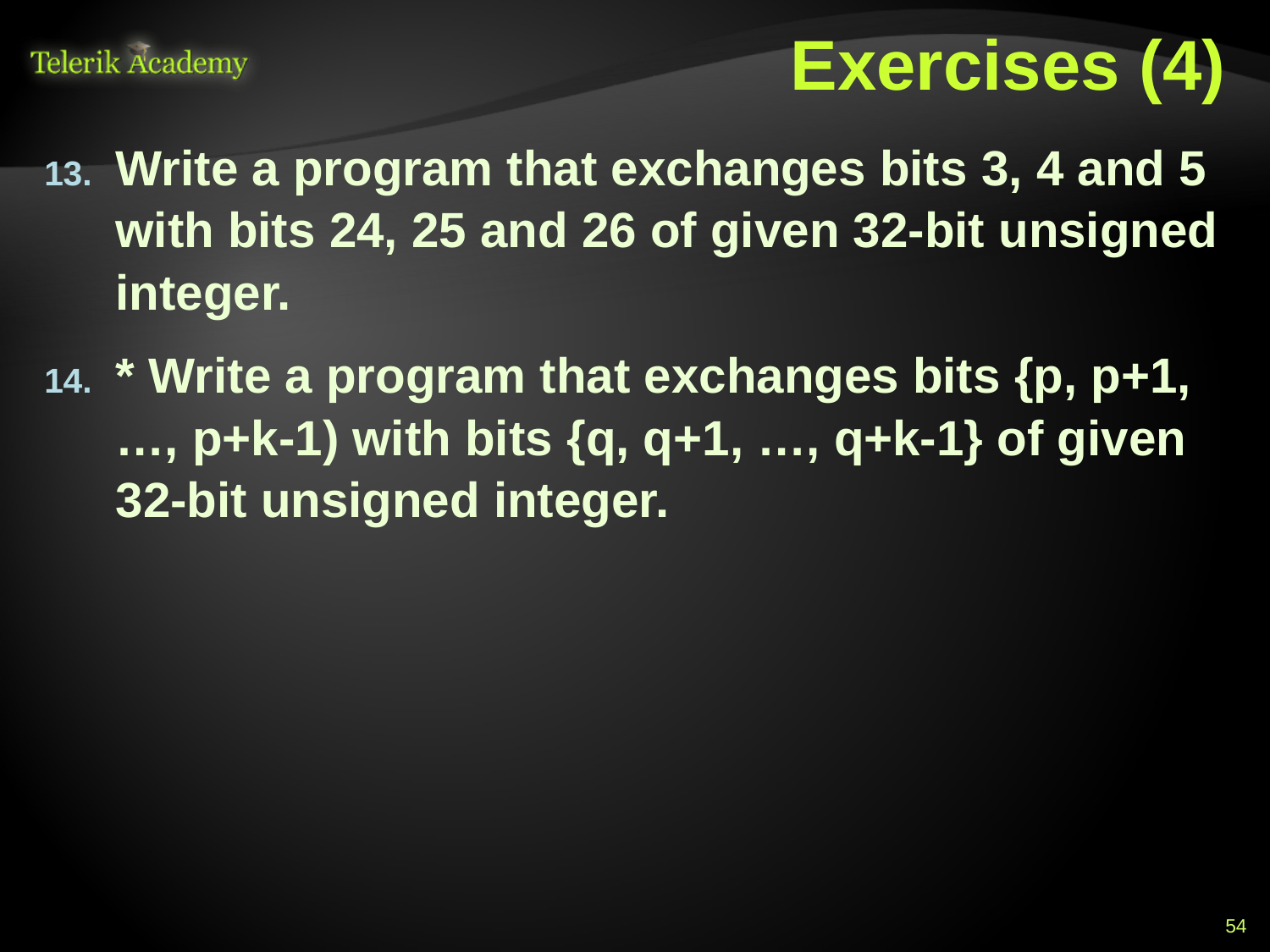

# Exercises (4)
Write a program that exchanges bits 3, 4 and 5 with bits 24, 25 and 26 of given 32-bit unsigned integer.
* Write a program that exchanges bits {p, p+1, …, p+k-1) with bits {q, q+1, …, q+k-1} of given 32-bit unsigned integer.

54